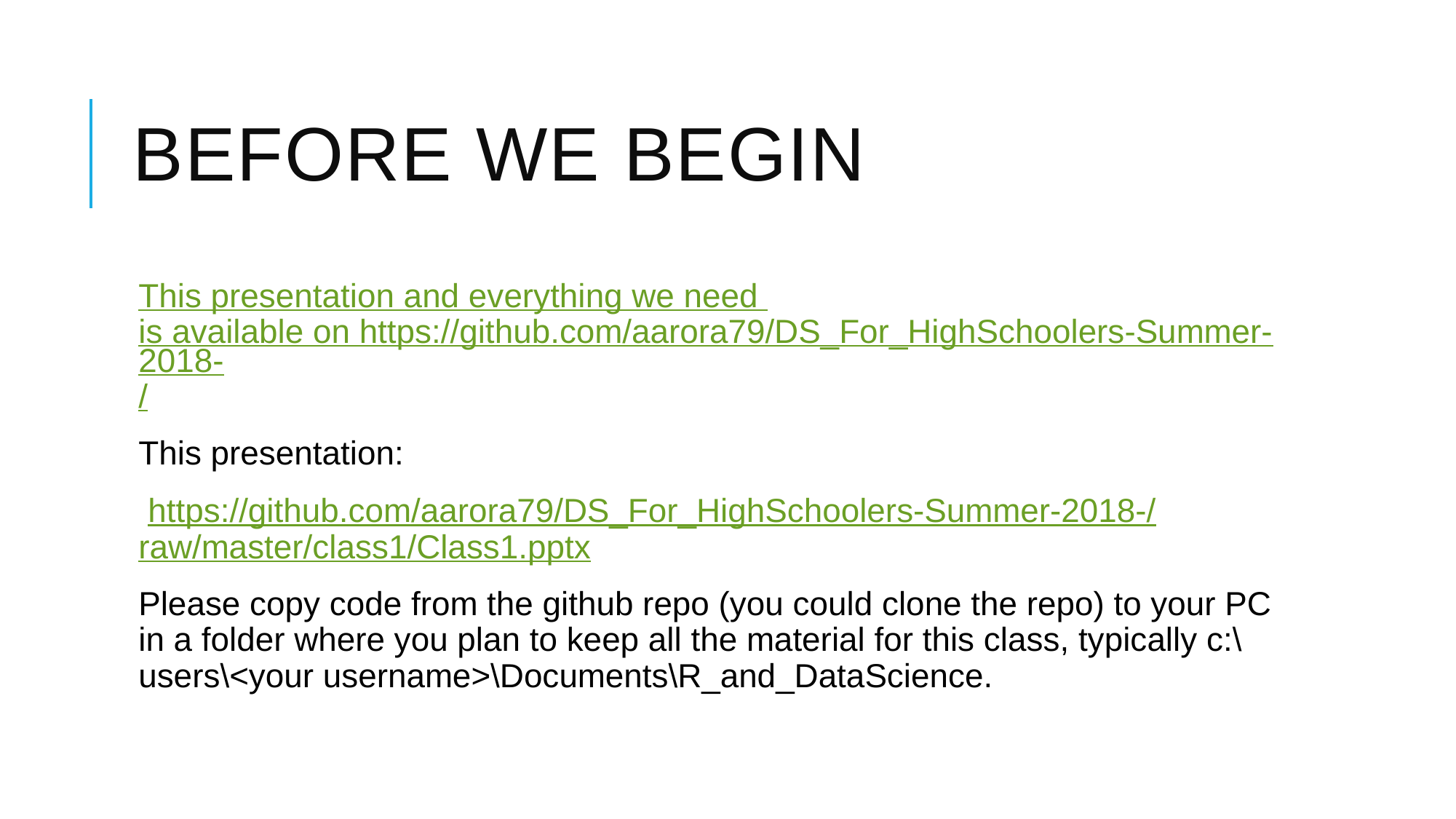

# Before we begin
This presentation and everything we need is available on https://github.com/aarora79/DS_For_HighSchoolers-Summer-2018-/
This presentation:
 https://github.com/aarora79/DS_For_HighSchoolers-Summer-2018-/raw/master/class1/Class1.pptx
Please copy code from the github repo (you could clone the repo) to your PC in a folder where you plan to keep all the material for this class, typically c:\users\<your username>\Documents\R_and_DataScience.